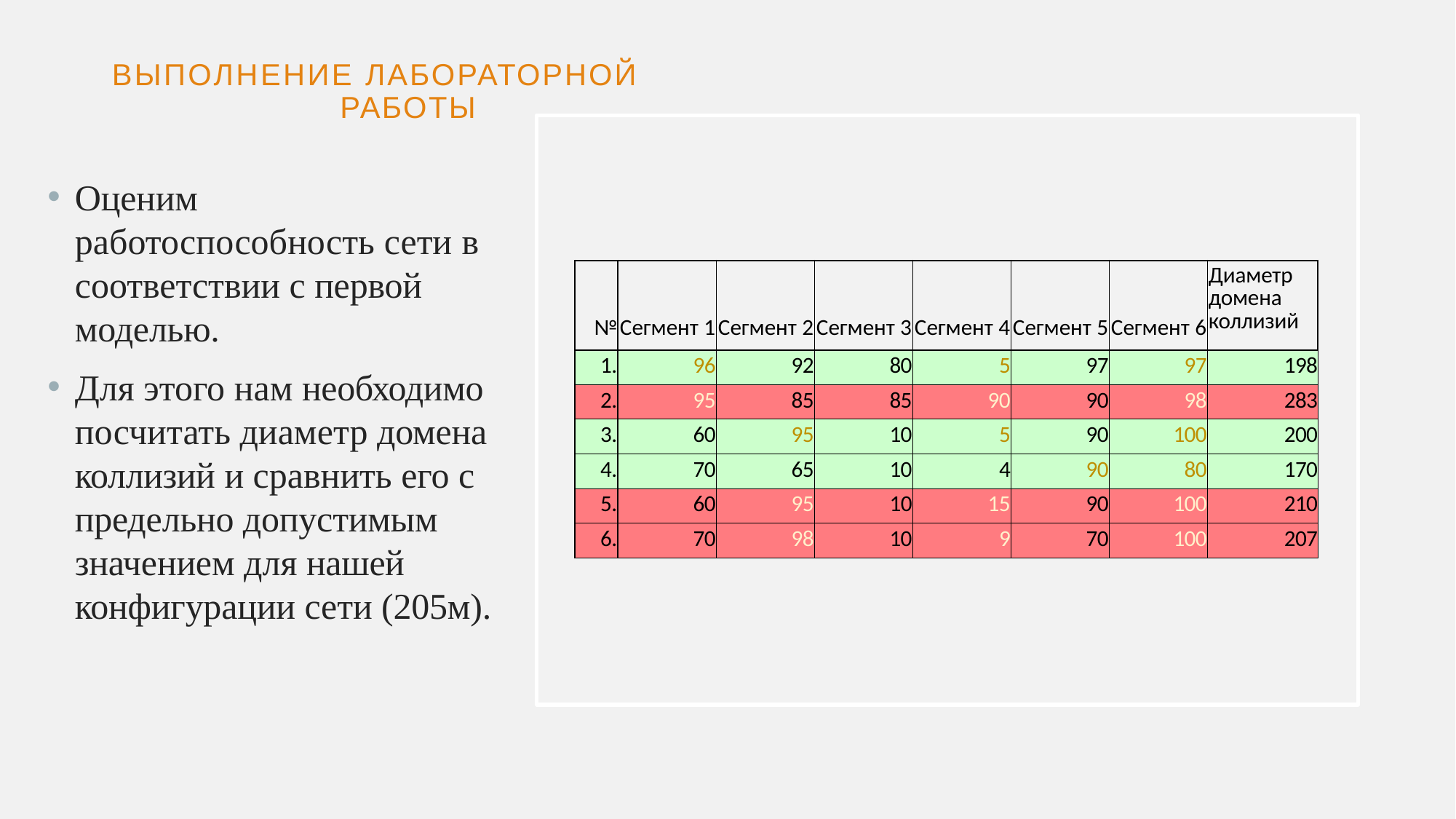

ВЫПОЛНЕНИЕ ЛАБОРАТОРНОЙ
РАБОТЫ

Оценим работоспособность сети в соответствии с первой моделью.
Для этого нам необходимо посчитать диаметр домена коллизий и сравнить его с предельно допустимым значением для нашей
конфигурации сети (205м).
| № | Сегмент 1 | Сегмент 2 | Сегмент 3 | Сегмент 4 | Сегмент 5 | Сегмент 6 | Диаметр домена коллизий |
| --- | --- | --- | --- | --- | --- | --- | --- |
| 1. | 96 | 92 | 80 | 5 | 97 | 97 | 198 |
| 2. | 95 | 85 | 85 | 90 | 90 | 98 | 283 |
| 3. | 60 | 95 | 10 | 5 | 90 | 100 | 200 |
| 4. | 70 | 65 | 10 | 4 | 90 | 80 | 170 |
| 5. | 60 | 95 | 10 | 15 | 90 | 100 | 210 |
| 6. | 70 | 98 | 10 | 9 | 70 | 100 | 207 |